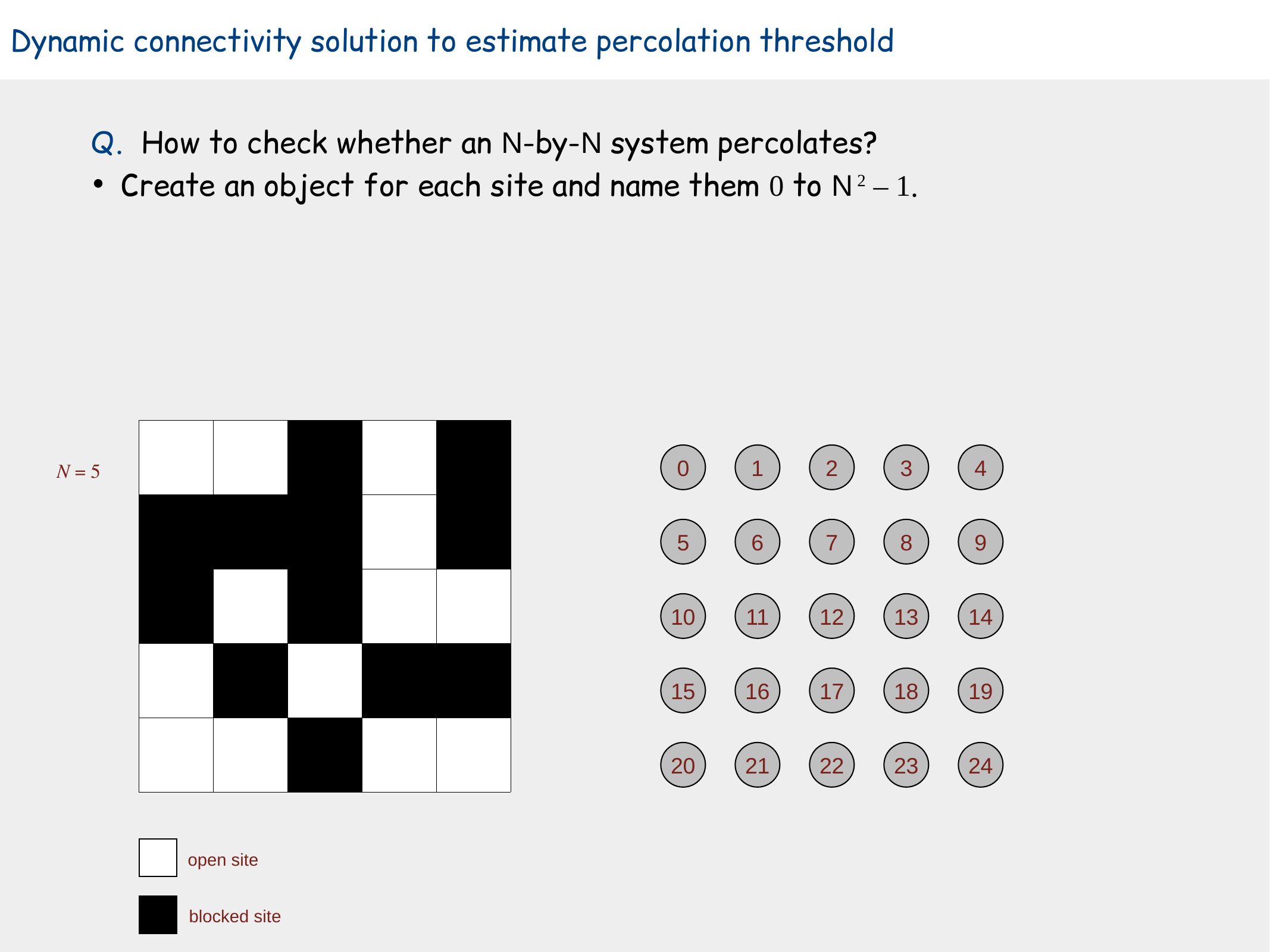

# Dynamic connectivity solution to estimate percolation threshold
Q.  How to check whether an N-by-N system percolates?
Create an object for each site and name them 0 to N 2 – 1.
|  |  |  |  |  |
| --- | --- | --- | --- | --- |
|  |  |  |  |  |
|  |  |  |  |  |
|  |  |  |  |  |
|  |  |  |  |  |
0
1
2
3
4
N = 5
5
6
7
8
9
10
11
12
13
14
15
16
17
18
19
20
21
22
23
24

open site

blocked site
48